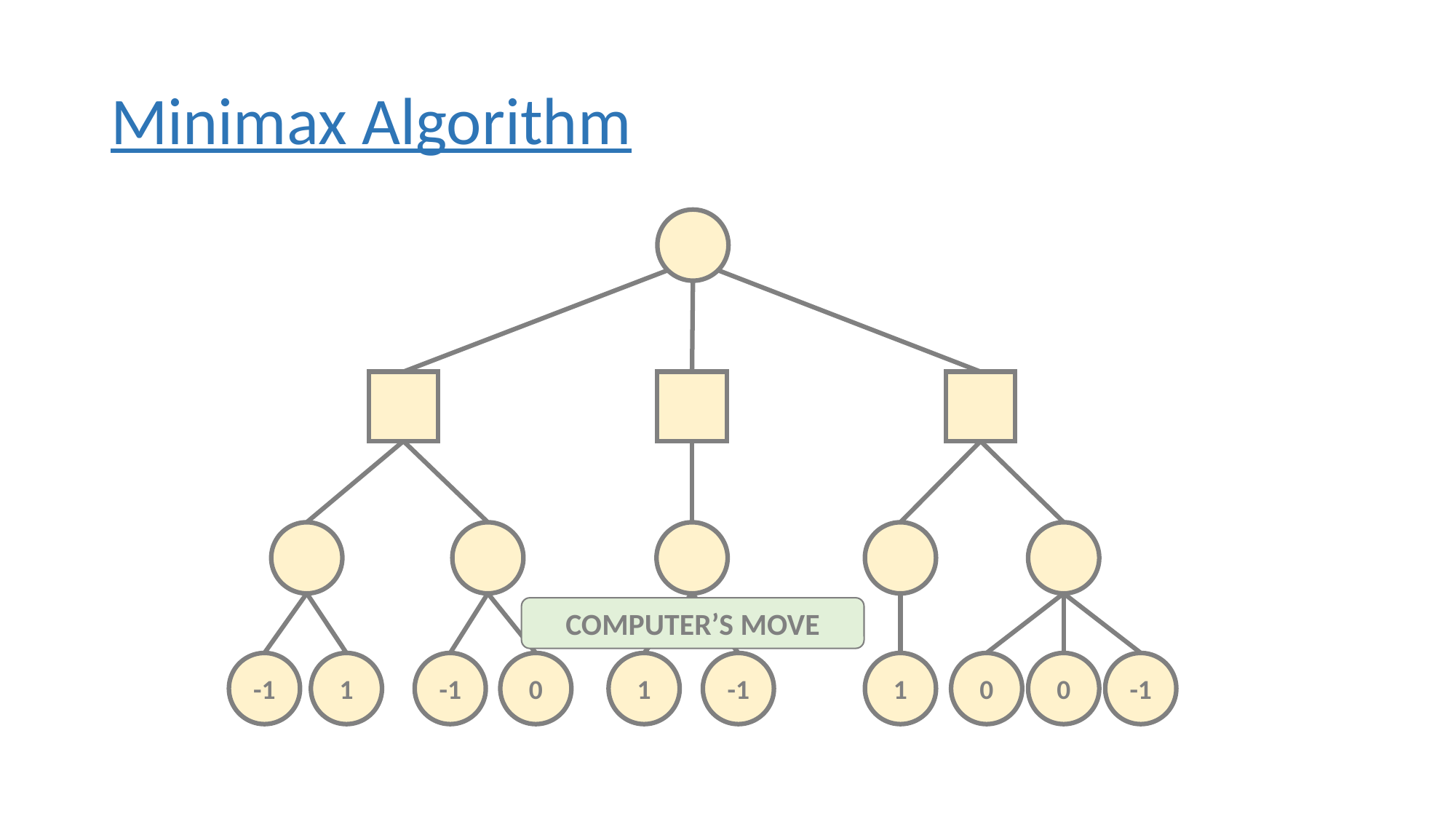

# Minimax Algorithm

COMPUTER’S MOVE
1
0
-1
0
-1
1
-1
0
1
-1